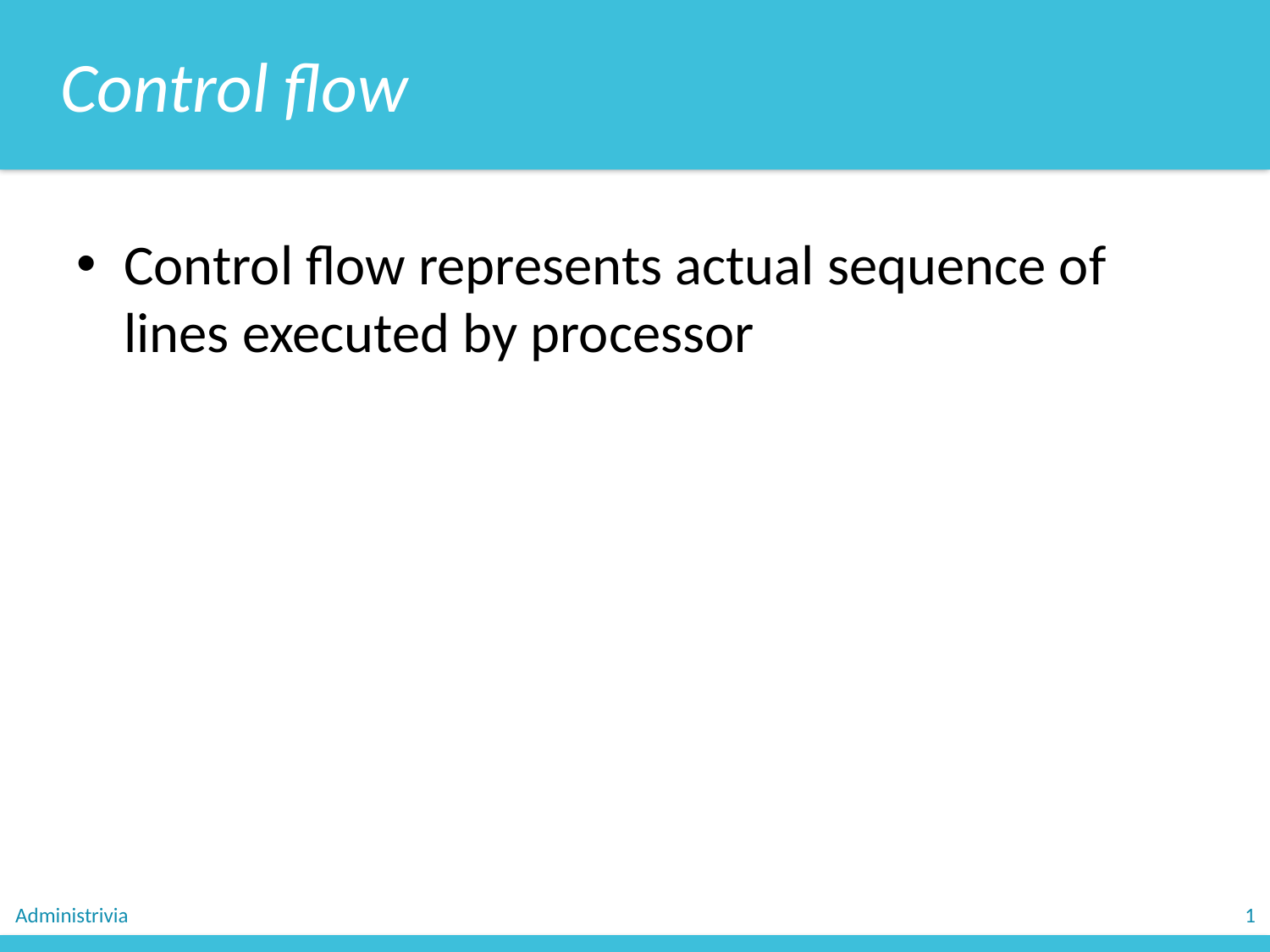

Control flow
Control flow represents actual sequence of lines executed by processor
Administrivia
1